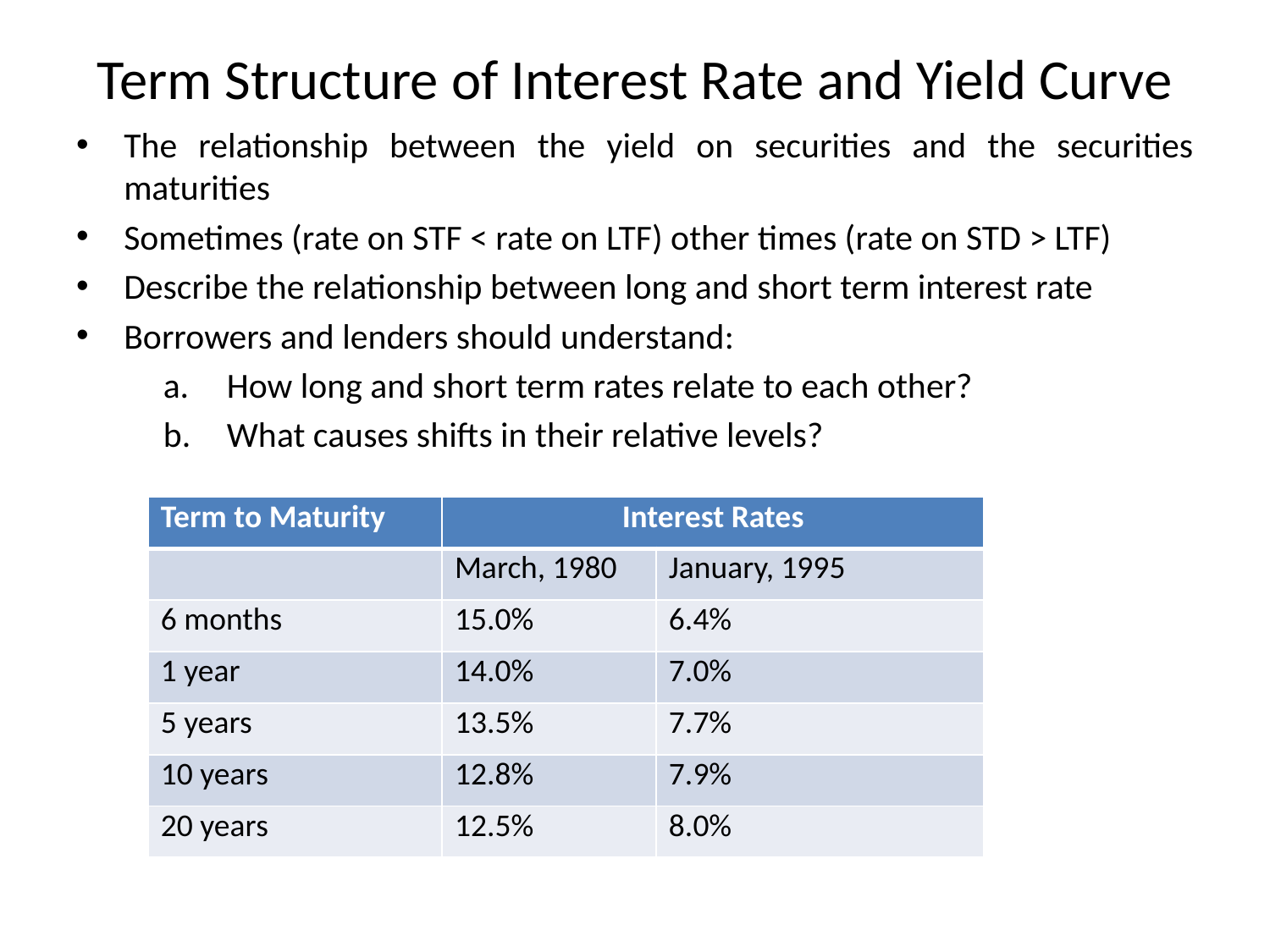

# Term Structure of Interest Rate and Yield Curve
The relationship between the yield on securities and the securities maturities
Sometimes (rate on STF < rate on LTF) other times (rate on STD > LTF)
Describe the relationship between long and short term interest rate
Borrowers and lenders should understand:
How long and short term rates relate to each other?
What causes shifts in their relative levels?

| Term to Maturity | Interest Rates |  |
| --- | --- | --- |
|  | March, 1980 | January, 1995 |
| 6 months | 15.0% | 6.4% |
| 1 year | 14.0% | 7.0% |
| 5 years | 13.5% | 7.7% |
| 10 years | 12.8% | 7.9% |
| 20 years | 12.5% | 8.0% |